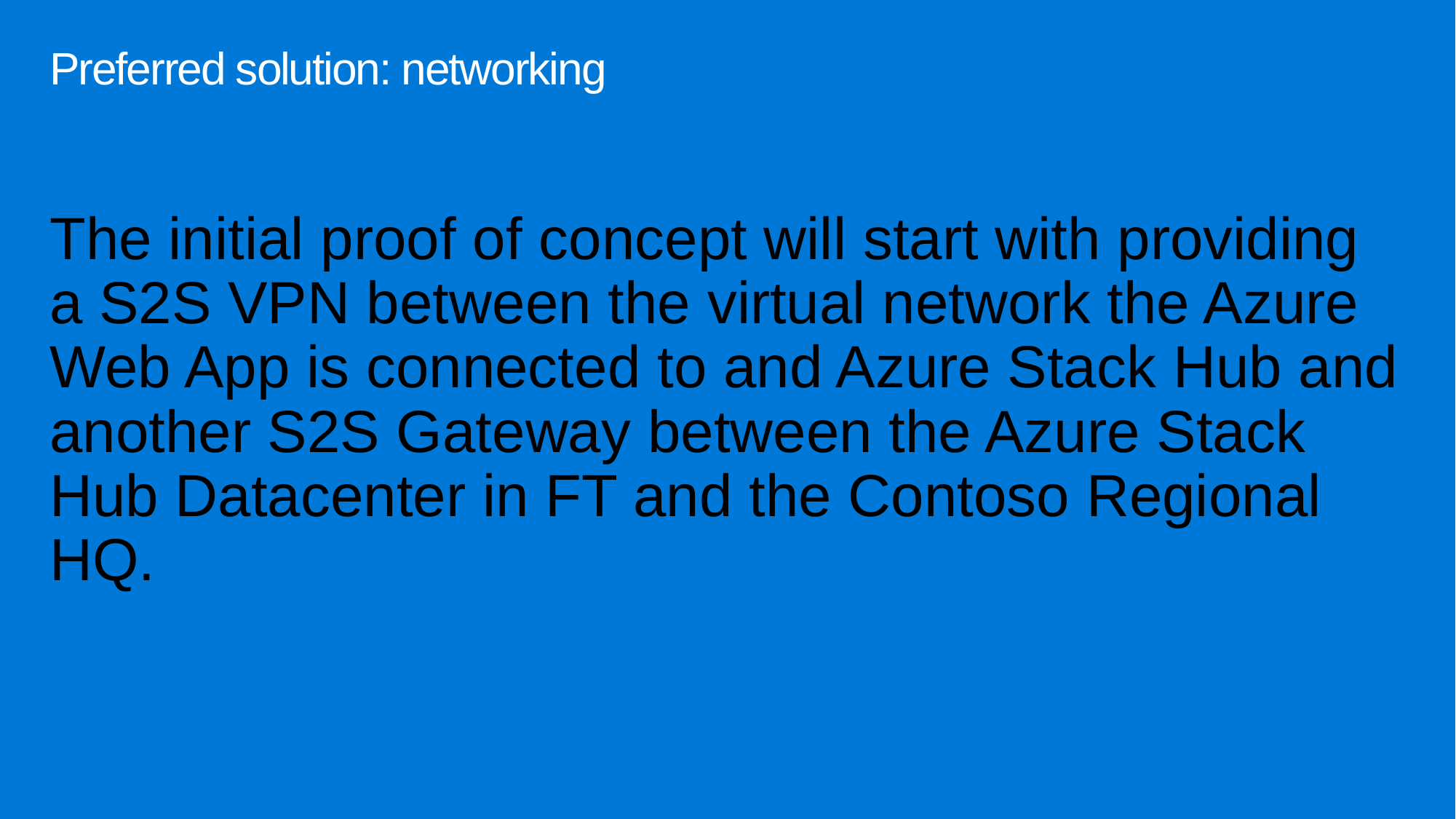

# Preferred solution: networking

The initial proof of concept will start with providing a S2S VPN between the virtual network the Azure Web App is connected to and Azure Stack Hub and another S2S Gateway between the Azure Stack Hub Datacenter in FT and the Contoso Regional HQ.